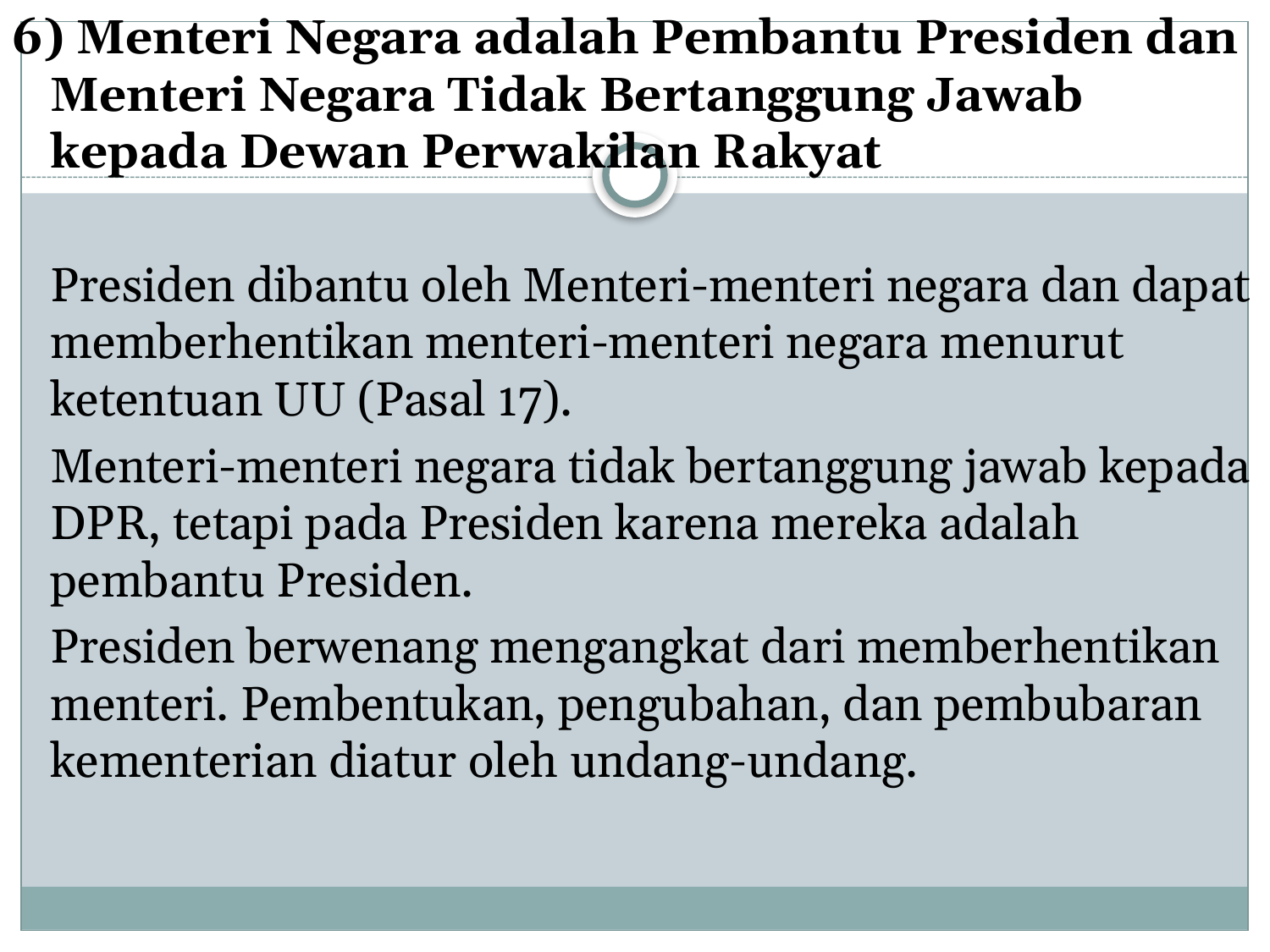

6) Menteri Negara adalah Pembantu Presiden dan Menteri Negara Tidak Bertanggung Jawab kepada Dewan Perwakilan Rakyat

	Presiden dibantu oleh Menteri-menteri negara dan dapat memberhentikan menteri-menteri negara menurut ketentuan UU (Pasal 17).
	Menteri-menteri negara tidak bertanggung jawab kepada DPR, tetapi pada Presiden karena mereka adalah pembantu Presiden.
	Presiden berwenang mengangkat dari memberhentikan menteri. Pembentukan, pengubahan, dan pembubaran kementerian diatur oleh undang-undang.